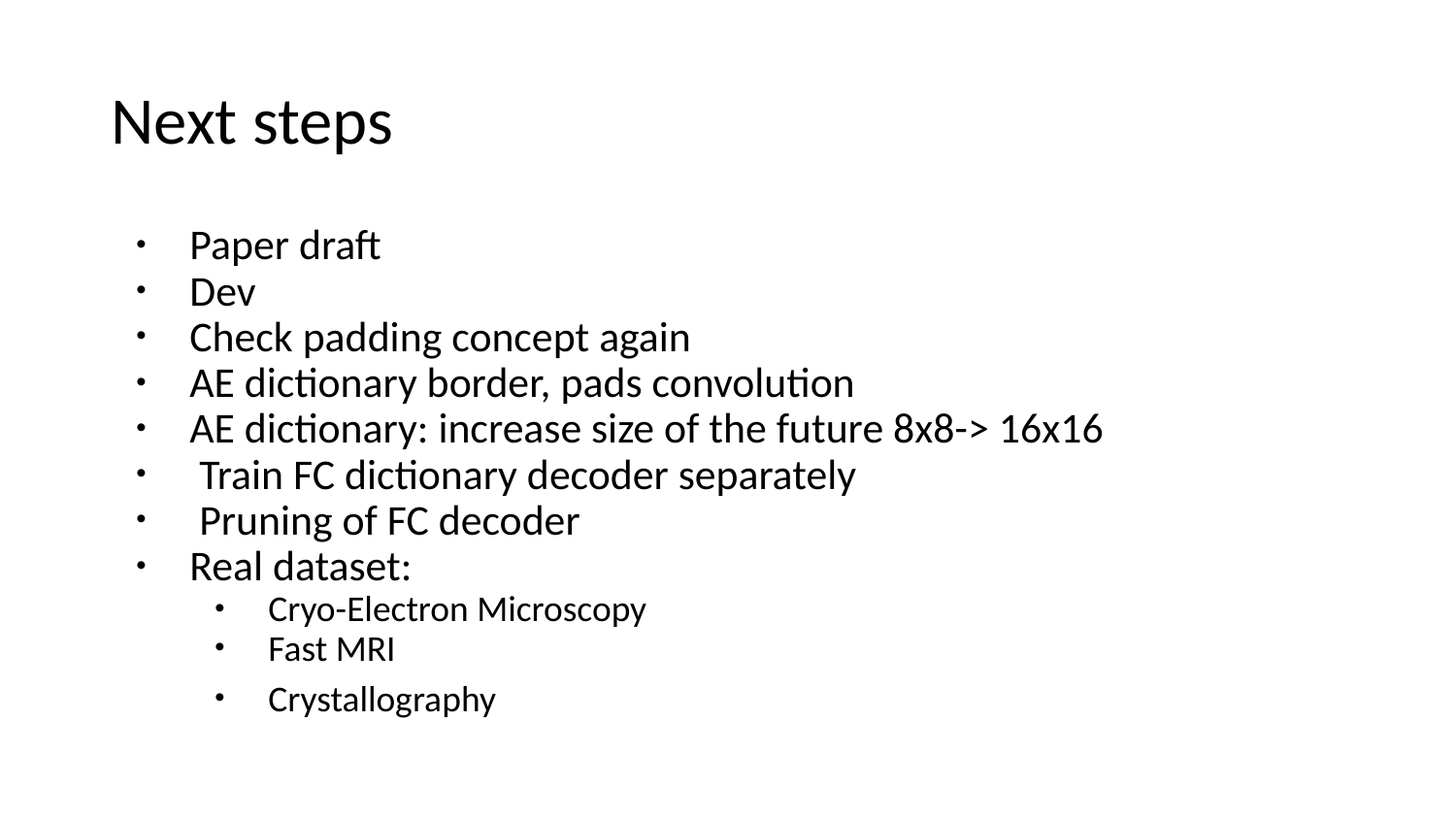

# Next steps
Paper draft
Dev
Check padding concept again
AE dictionary border, pads convolution
AE dictionary: increase size of the future 8x8-> 16x16
 Train FC dictionary decoder separately
 Pruning of FC decoder
Real dataset:
Cryo-Electron Microscopy
Fast MRI
Crystallography